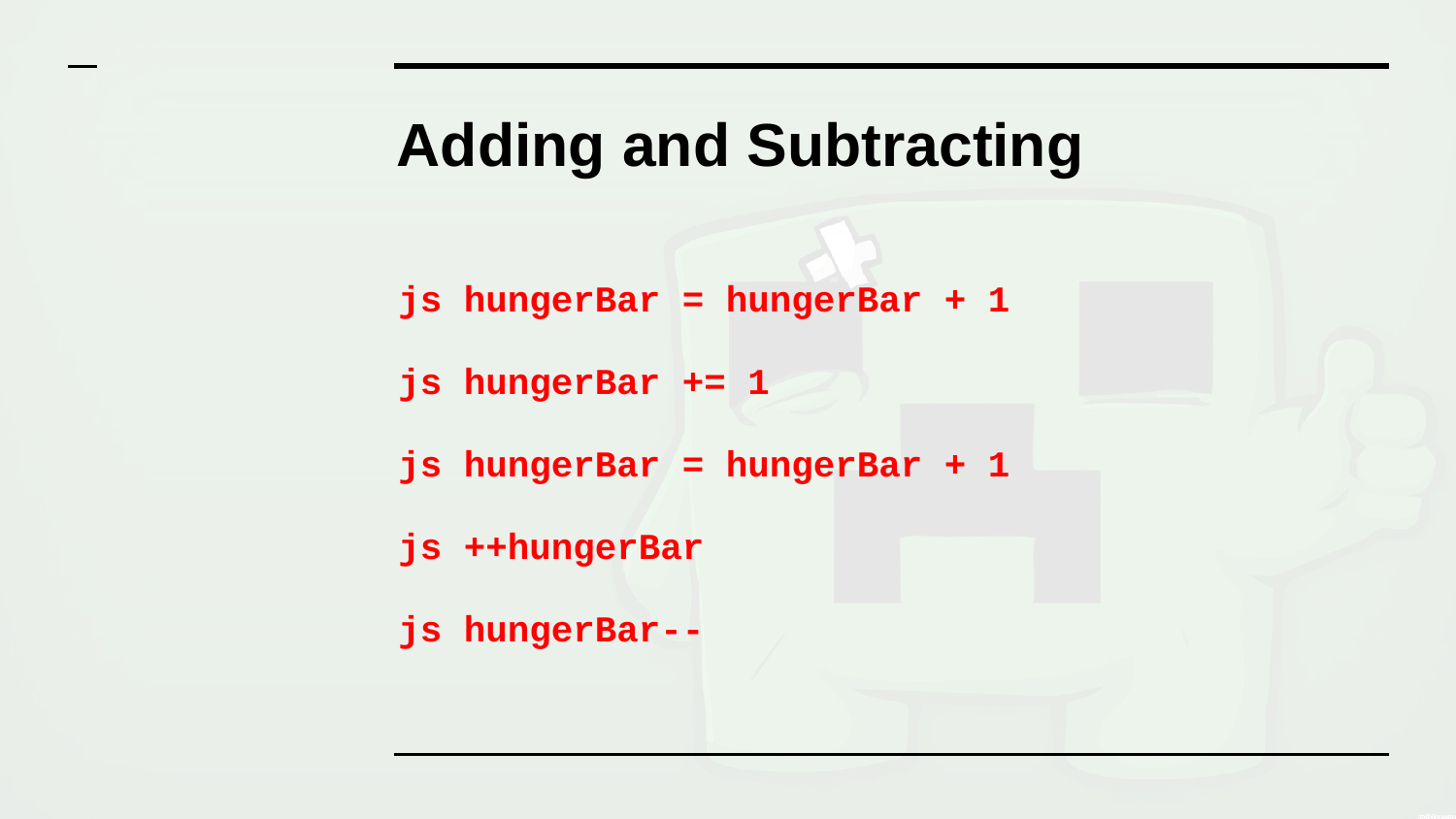

# Adding and Subtracting
js hungerBar = hungerBar + 1
js hungerBar += 1
js hungerBar = hungerBar + 1
js ++hungerBar
js hungerBar--